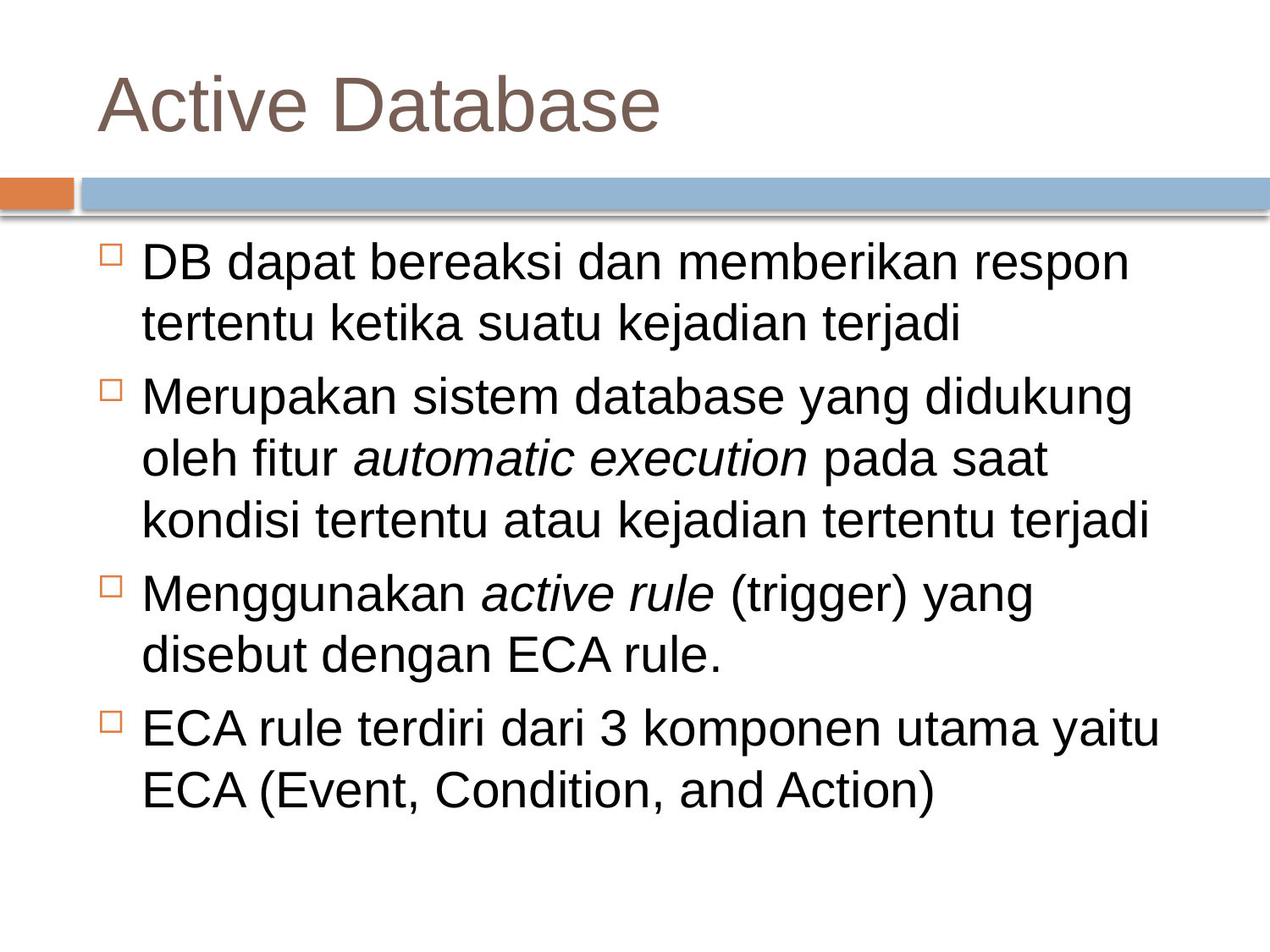

# Active Database
DB dapat bereaksi dan memberikan respon tertentu ketika suatu kejadian terjadi
Merupakan sistem database yang didukung oleh fitur automatic execution pada saat kondisi tertentu atau kejadian tertentu terjadi
Menggunakan active rule (trigger) yang disebut dengan ECA rule.
ECA rule terdiri dari 3 komponen utama yaitu ECA (Event, Condition, and Action)